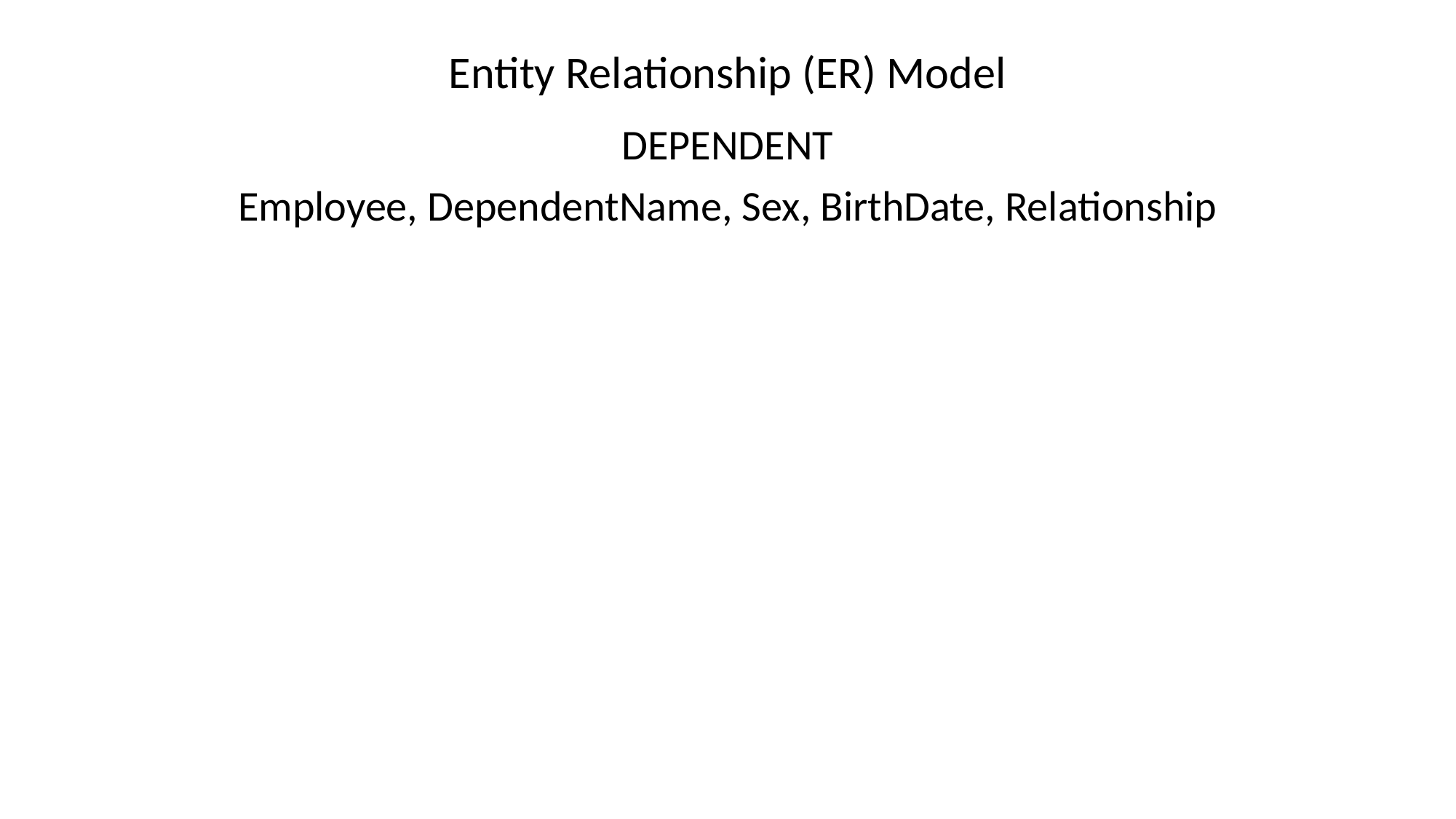

# Entity Relationship (ER) Model
DEPENDENT
Employee, DependentName, Sex, BirthDate, Relationship